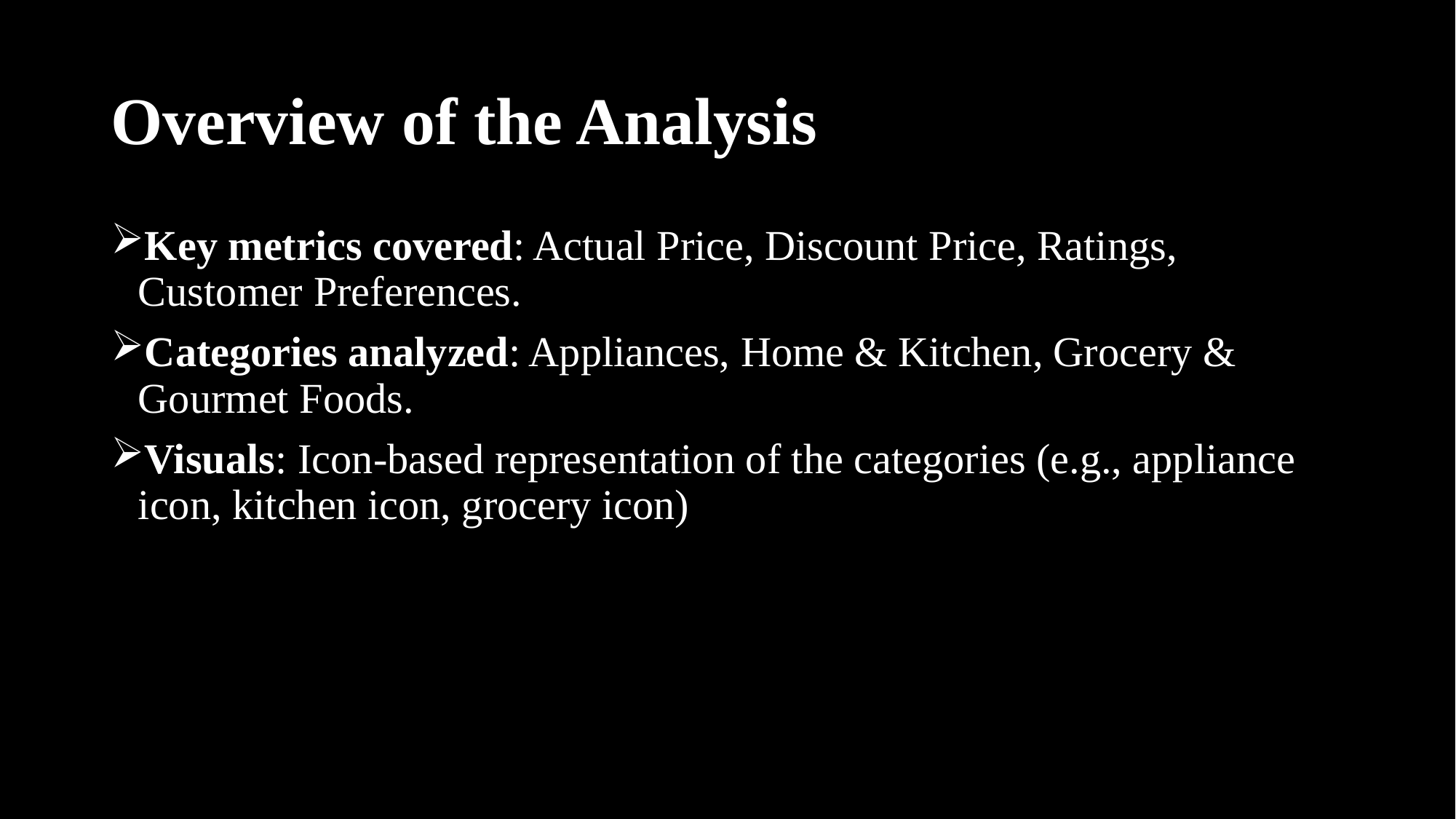

# Overview of the Analysis
Key metrics covered: Actual Price, Discount Price, Ratings, Customer Preferences.
Categories analyzed: Appliances, Home & Kitchen, Grocery & Gourmet Foods.
Visuals: Icon-based representation of the categories (e.g., appliance icon, kitchen icon, grocery icon)